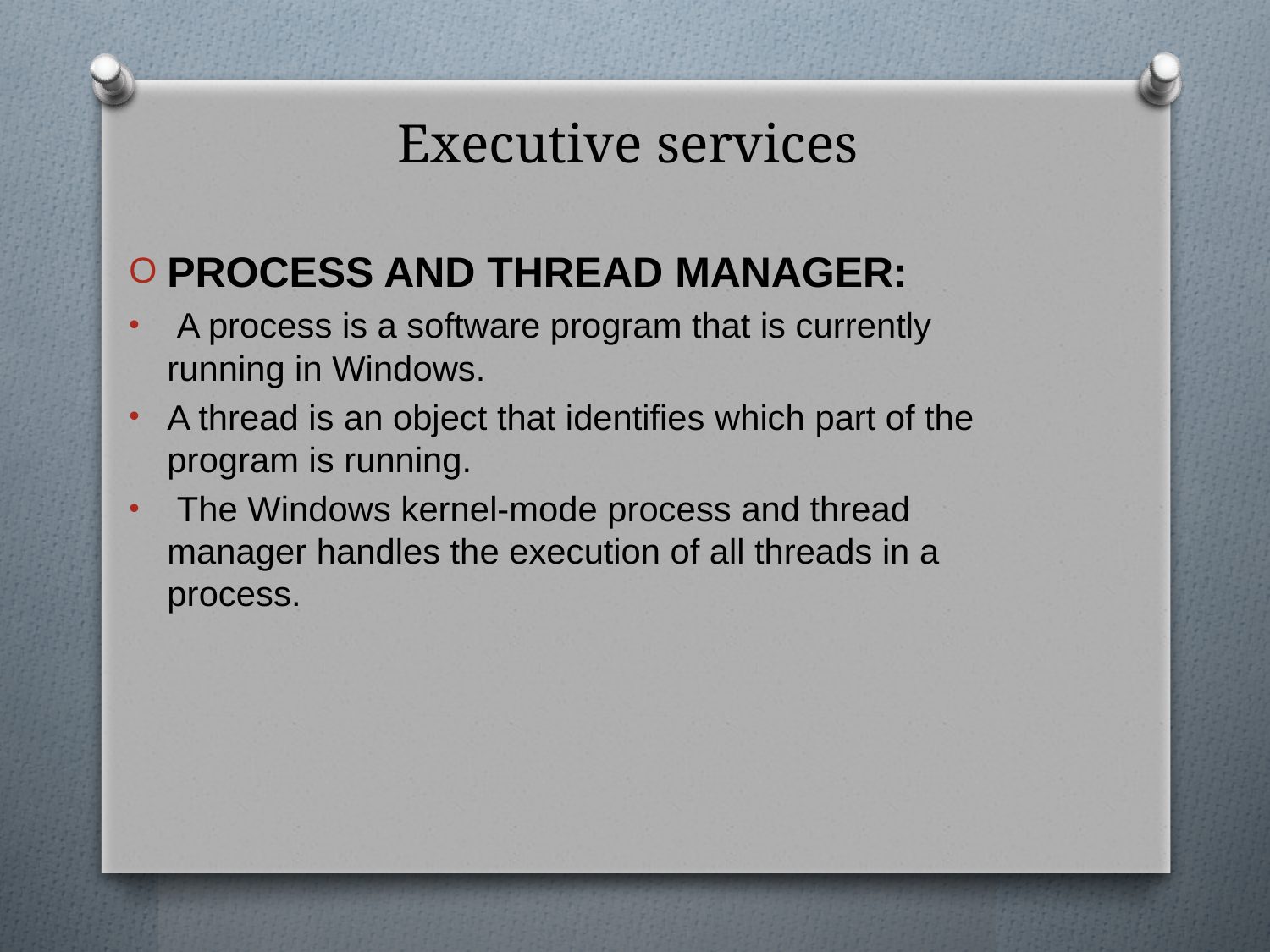

# Executive services

PROCESS AND THREAD MANAGER:
 A process is a software program that is currently running in Windows.
A thread is an object that identifies which part of the program is running.
 The Windows kernel-mode process and thread manager handles the execution of all threads in a process.